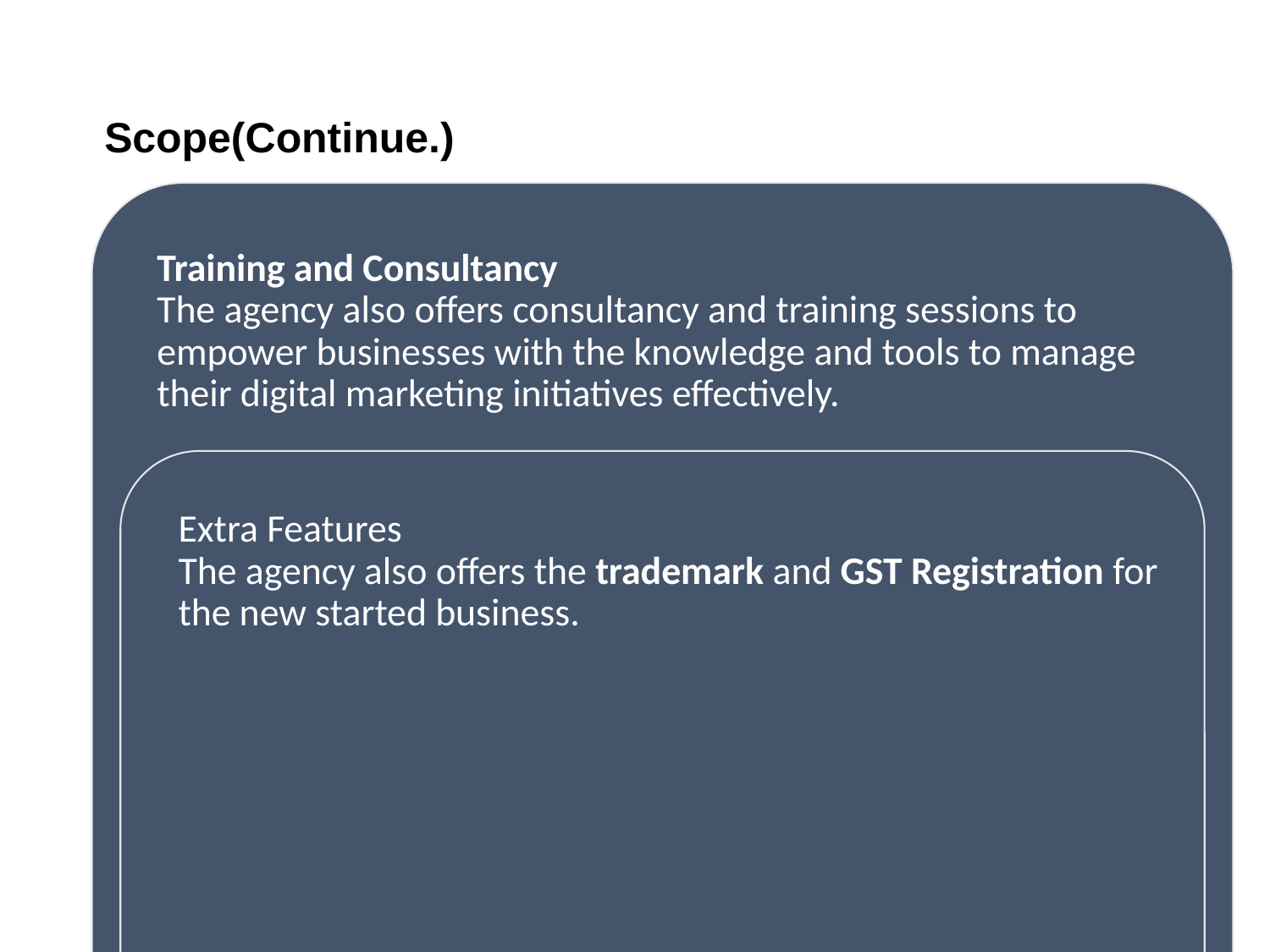

Scope(Continue.)
Training and Consultancy
The agency also offers consultancy and training sessions to empower businesses with the knowledge and tools to manage their digital marketing initiatives effectively.
Extra Features
The agency also offers the trademark and GST Registration for the new started business.